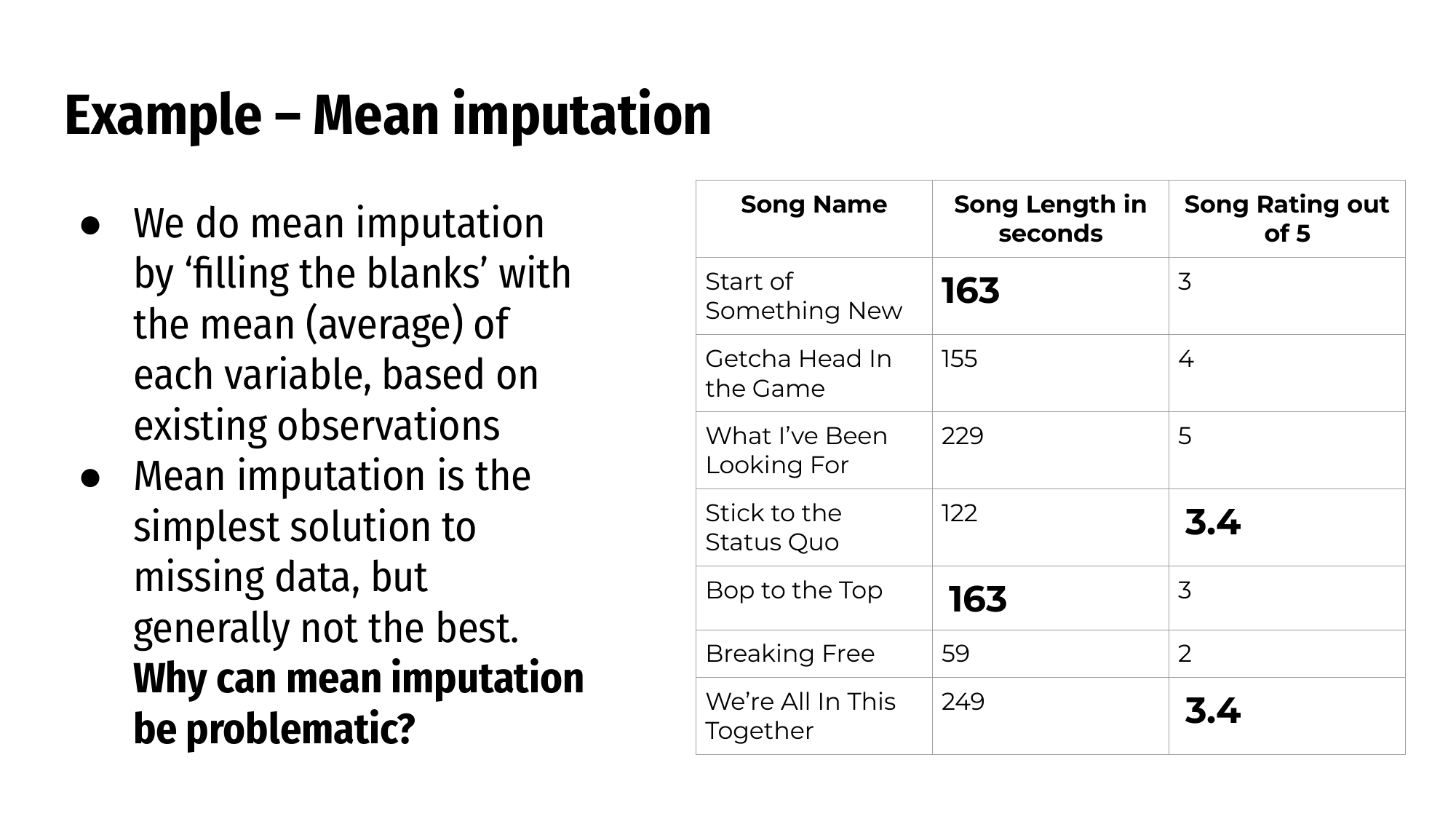

# Example – Mean imputation
| Song Name | Song Length in seconds | Song Rating out of 5 |
| --- | --- | --- |
| Start of Something New | 163 | 3 |
| Getcha Head In the Game | 155 | 4 |
| What I’ve Been Looking For | 229 | 5 |
| Stick to the Status Quo | 122 | 3.4 |
| Bop to the Top | 163 | 3 |
| Breaking Free | 59 | 2 |
| We’re All In This Together | 249 | 3.4 |
We do mean imputation by ‘filling the blanks’ with the mean (average) of each variable, based on existing observations
Mean imputation is the simplest solution to missing data, but generally not the best. Why can mean imputation be problematic?